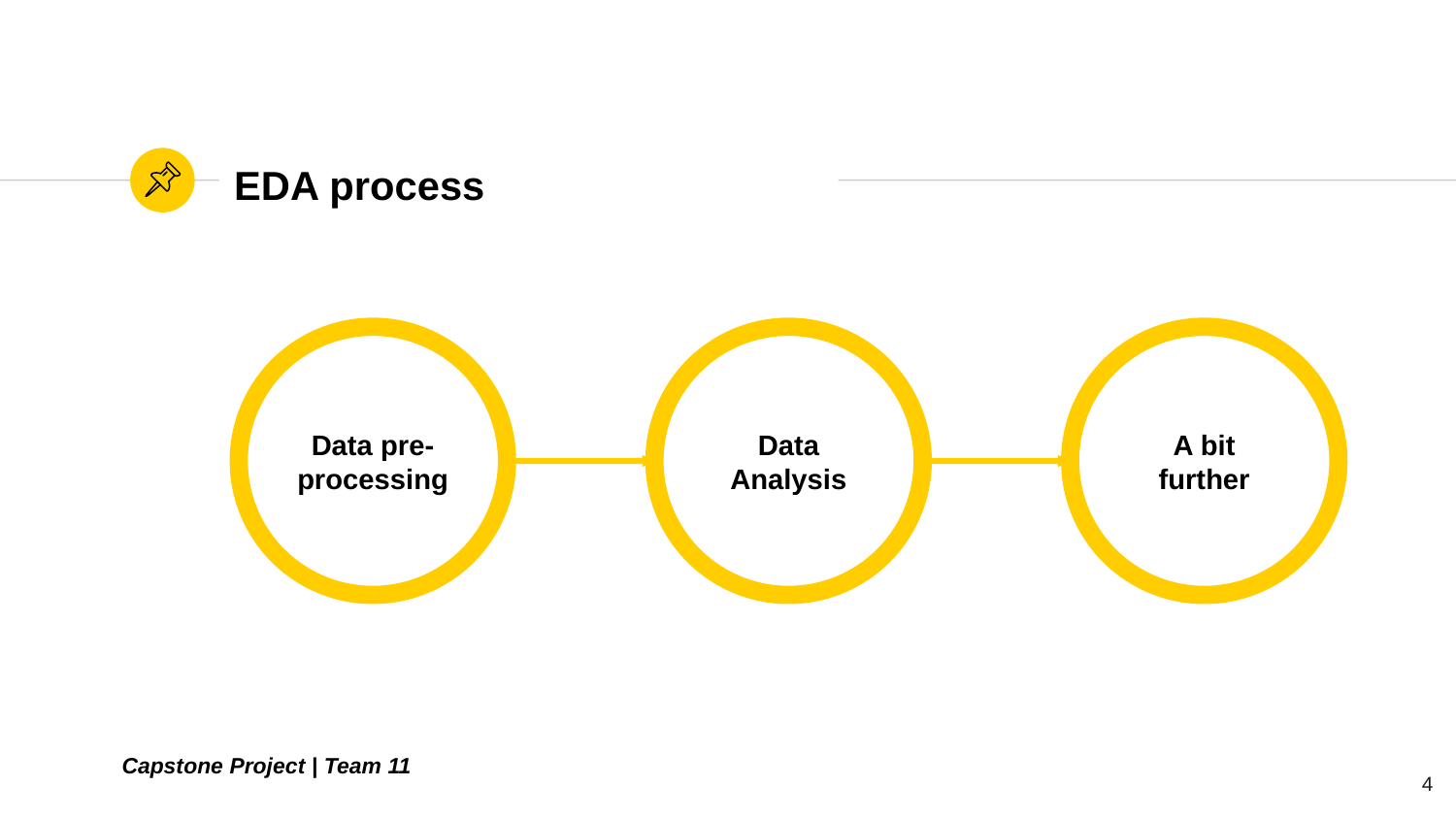

EDA process

Data pre-processing
Data Analysis
A bit further

Capstone Project | Team 11

4